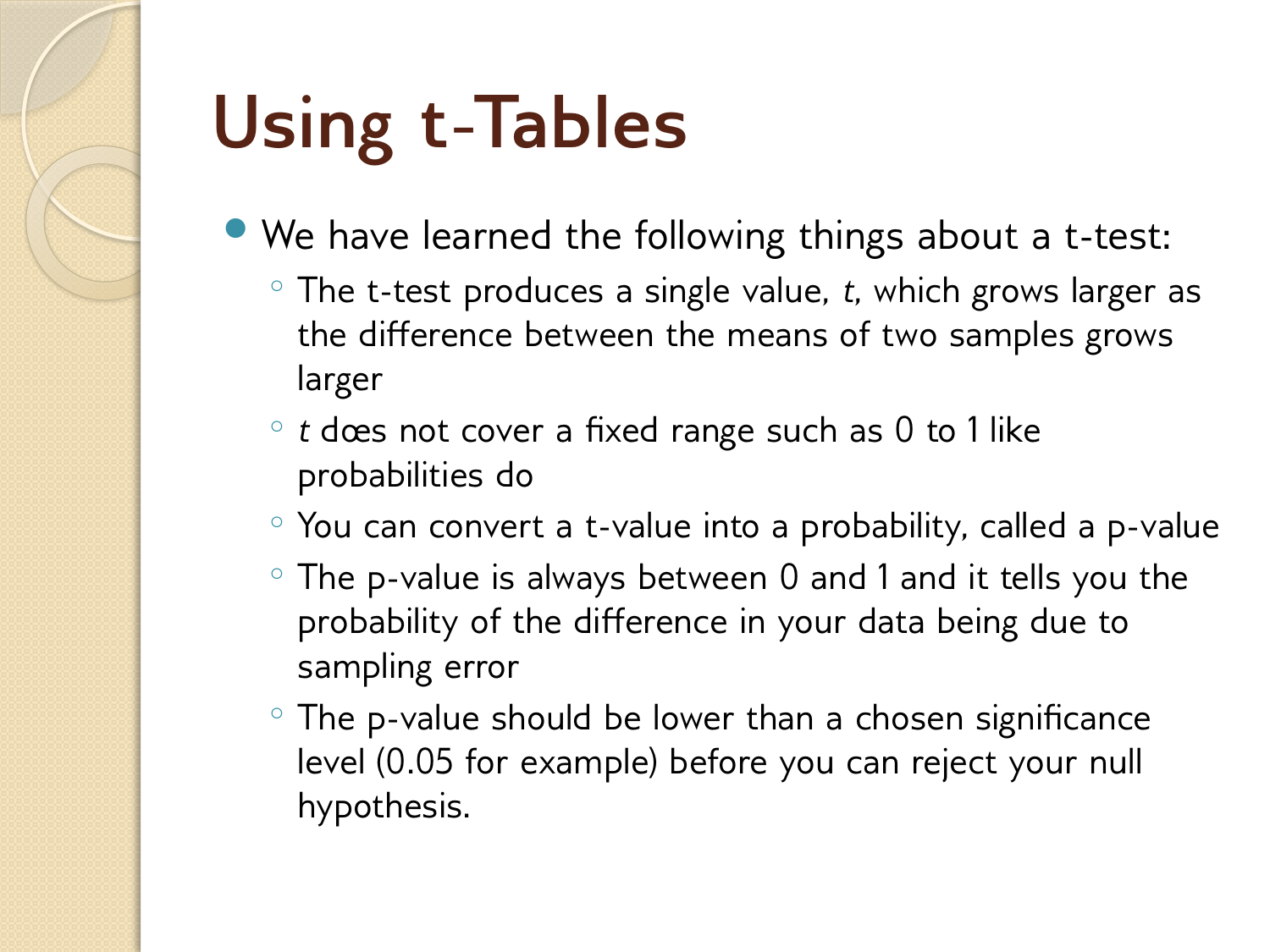

# Using t-Tables
We have learned the following things about a t-test:
The t-test produces a single value, t, which grows larger as the difference between the means of two samples grows larger
t does not cover a fixed range such as 0 to 1 like probabilities do
You can convert a t-value into a probability, called a p-value
The p-value is always between 0 and 1 and it tells you the probability of the difference in your data being due to sampling error
The p-value should be lower than a chosen significance level (0.05 for example) before you can reject your null hypothesis.